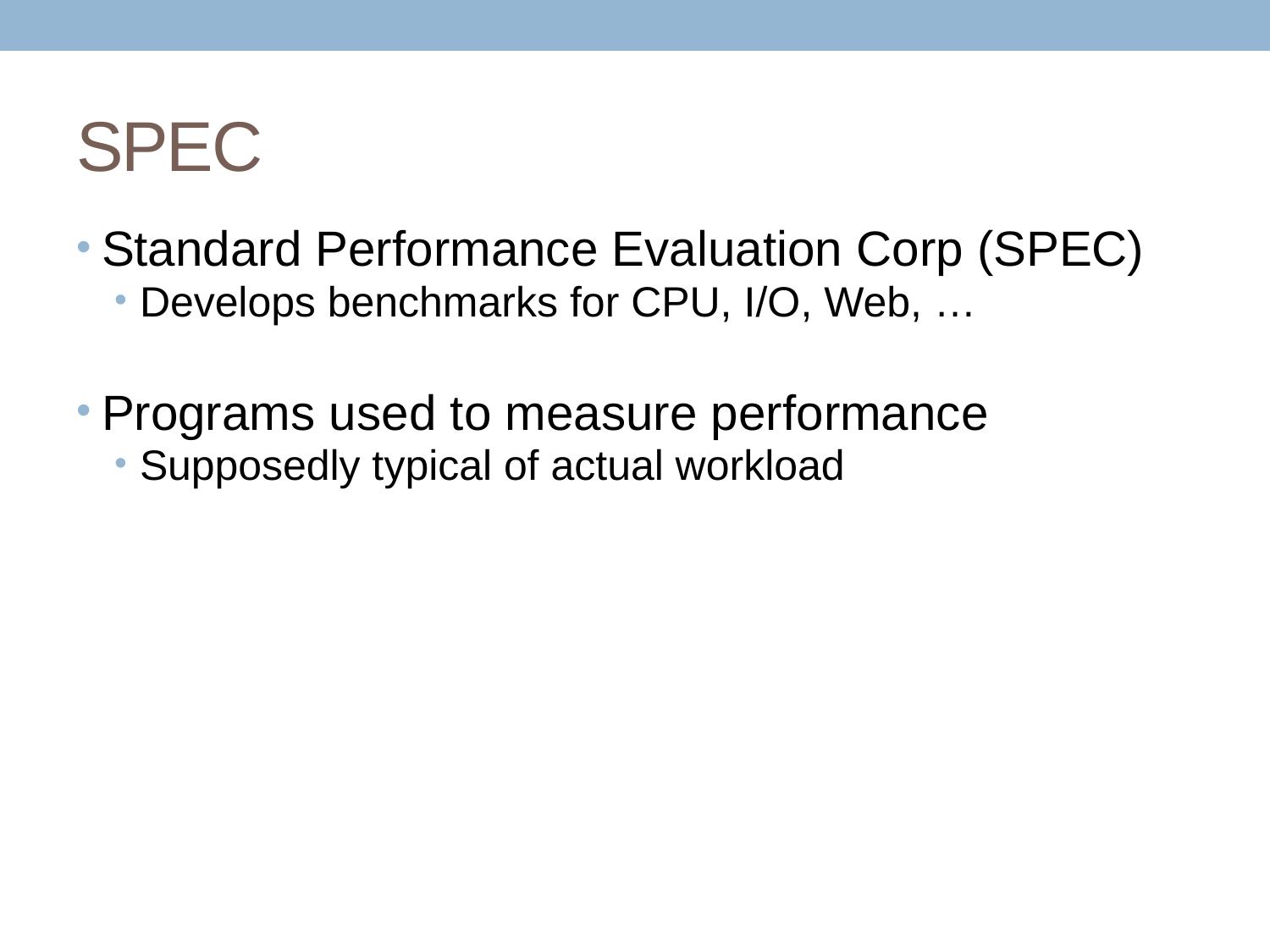

# SPEC
Standard Performance Evaluation Corp (SPEC)
Develops benchmarks for CPU, I/O, Web, …

Programs used to measure performance
Supposedly typical of actual workload